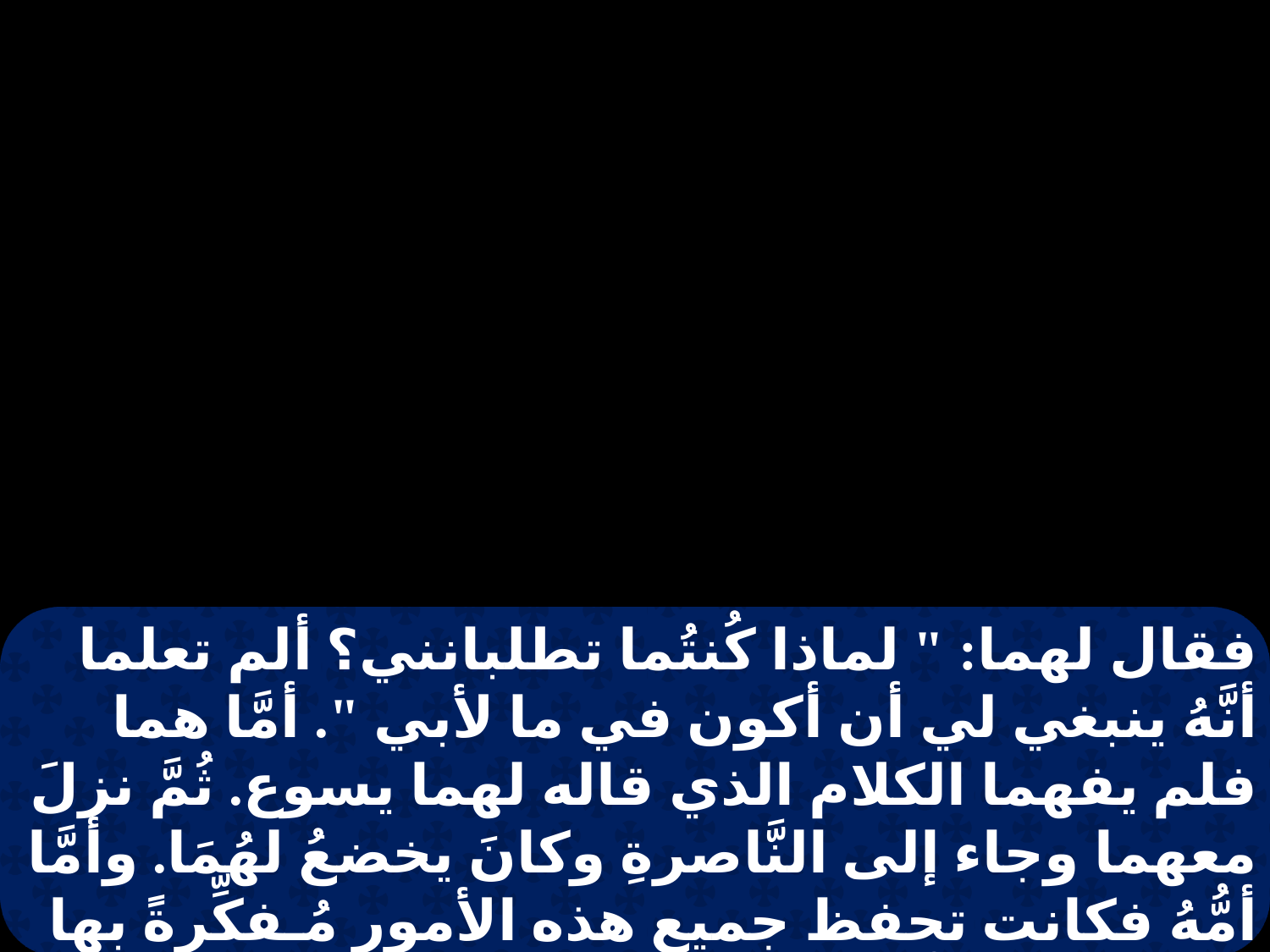

فقال لهما: " لماذا كُنتُما تطلبانني؟ ألم تعلما أنَّهُ ينبغي لي أن أكون في ما لأبي ". أمَّا هما فلم يفهما الكلام الذي قاله لهما يسوع. ثُمَّ نزلَ معهما وجاء إلى النَّاصرةِ وكانَ يخضعُ لهُمَا. وأمَّا أمُّهُ فكانت تحفظ جميع هذه الأمور مُـفكِّرةً بها في قلبها. وأمَّا يسوعُ فكان يتقدَّمُ في القامةِ والحِكمةِ والنِّعمةِ، عند اللهِ والنَّاسِ.